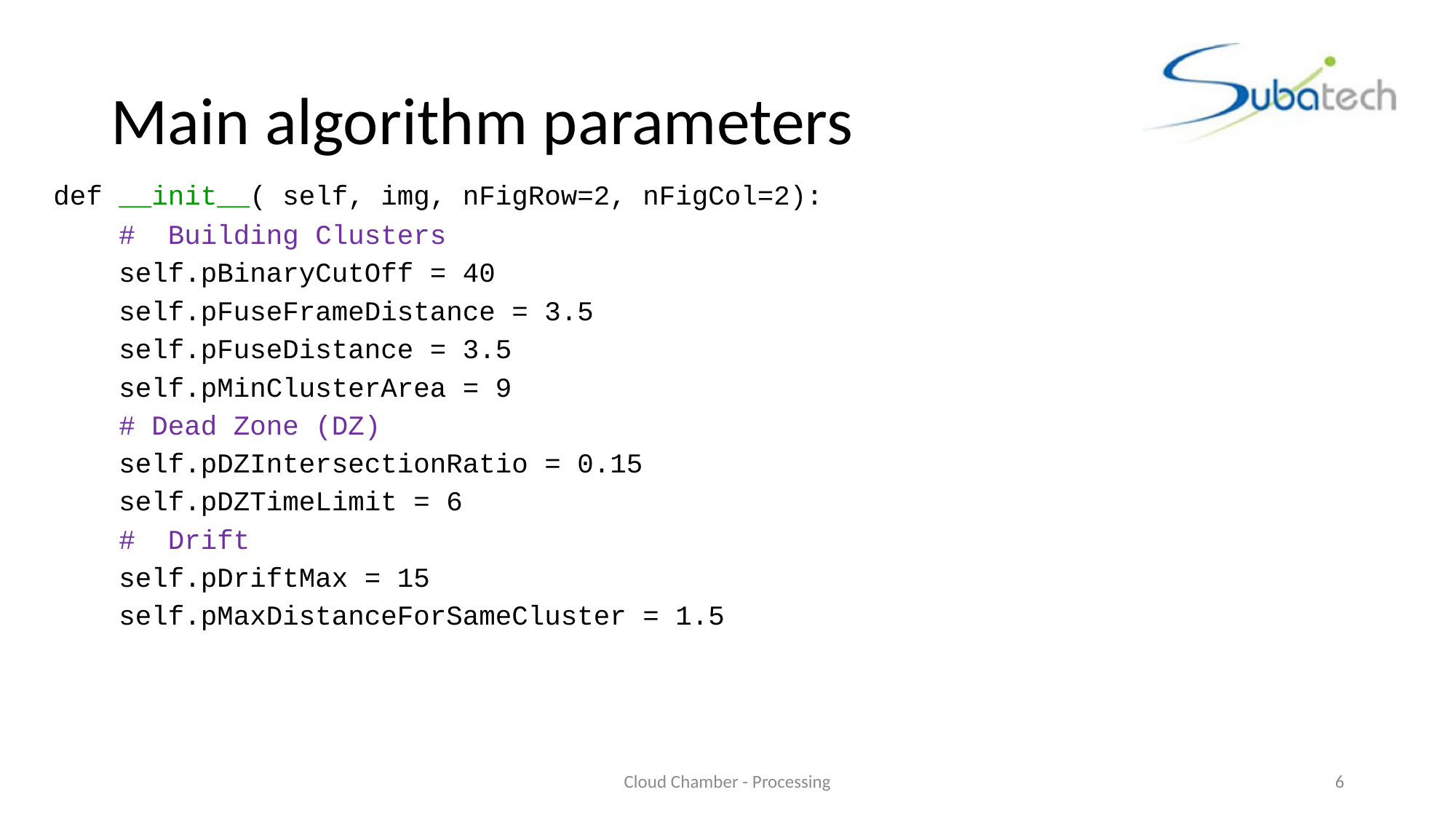

# Main algorithm parameters
def __init__( self, img, nFigRow=2, nFigCol=2):
    #  Building Clusters
    self.pBinaryCutOff = 40
    self.pFuseFrameDistance = 3.5
    self.pFuseDistance = 3.5
    self.pMinClusterArea = 9
    # Dead Zone (DZ)
    self.pDZIntersectionRatio = 0.15
    self.pDZTimeLimit = 6
    #  Drift
    self.pDriftMax = 15
    self.pMaxDistanceForSameCluster = 1.5

Cloud Chamber - Processing
6